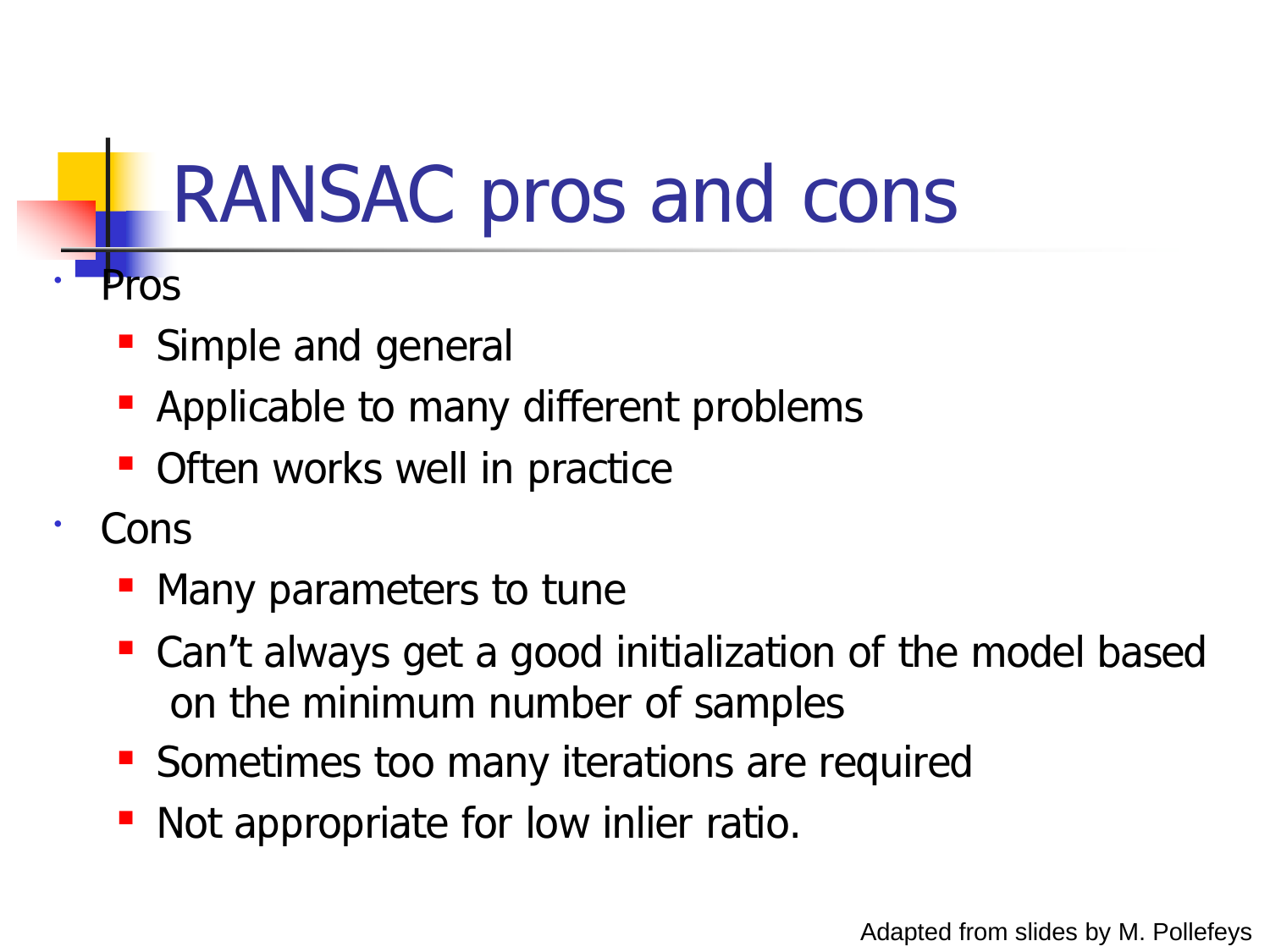

# RANSAC pros and cons
Pros
Simple and general
Applicable to many different problems
Often works well in practice
Cons
Many parameters to tune
Can’t always get a good initialization of the model based  on the minimum number of samples
Sometimes too many iterations are required
Not appropriate for low inlier ratio.
Adapted from slides by M. Pollefeys